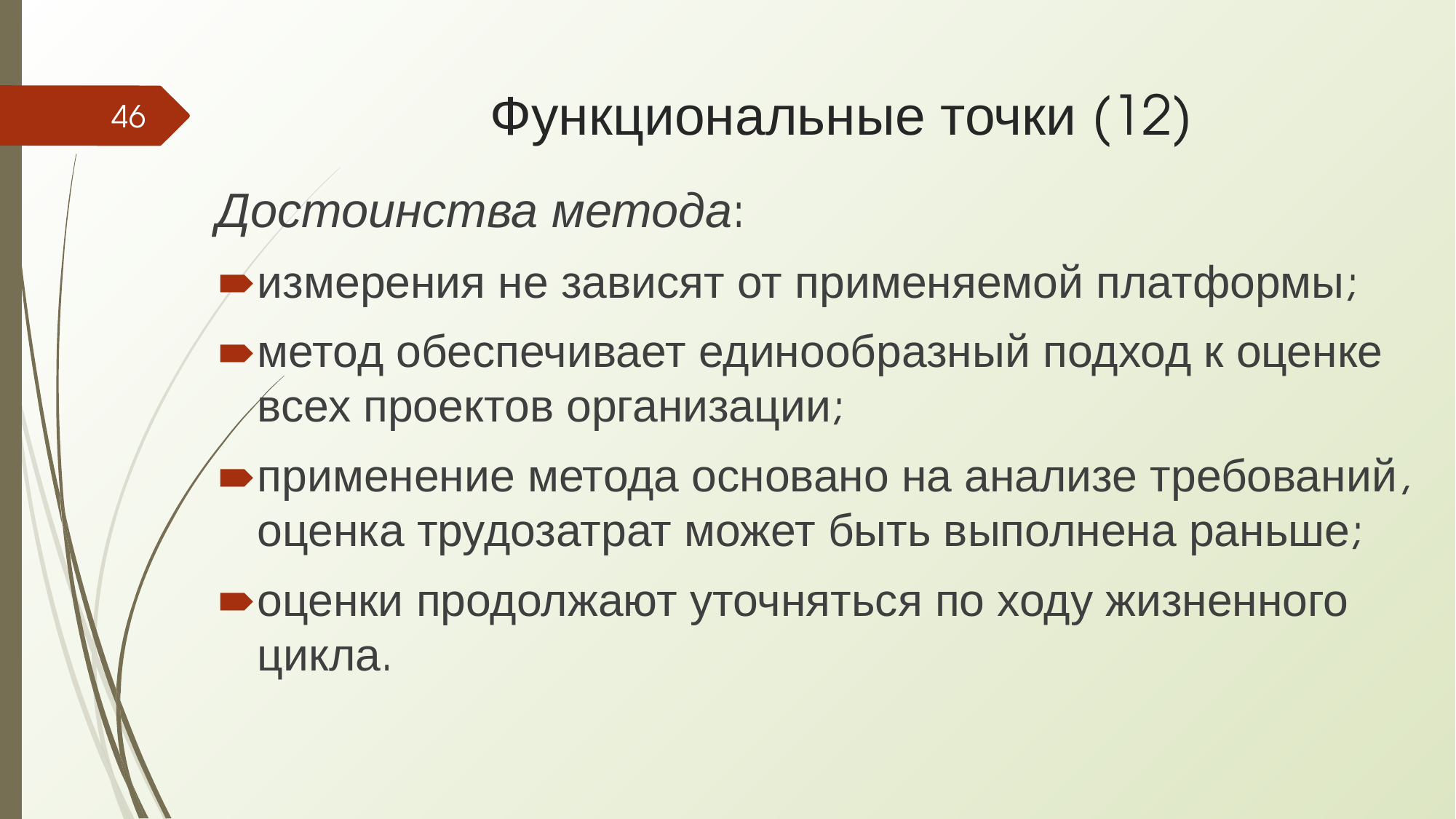

# Функциональные точки (12)
46
Достоинства метода:
измерения не зависят от применяемой платформы;
метод обеспечивает единообразный подход к оценке всех проектов организации;
применение метода основано на анализе требований, оценка трудозатрат может быть выполнена раньше;
оценки продолжают уточняться по ходу жизненного цикла.